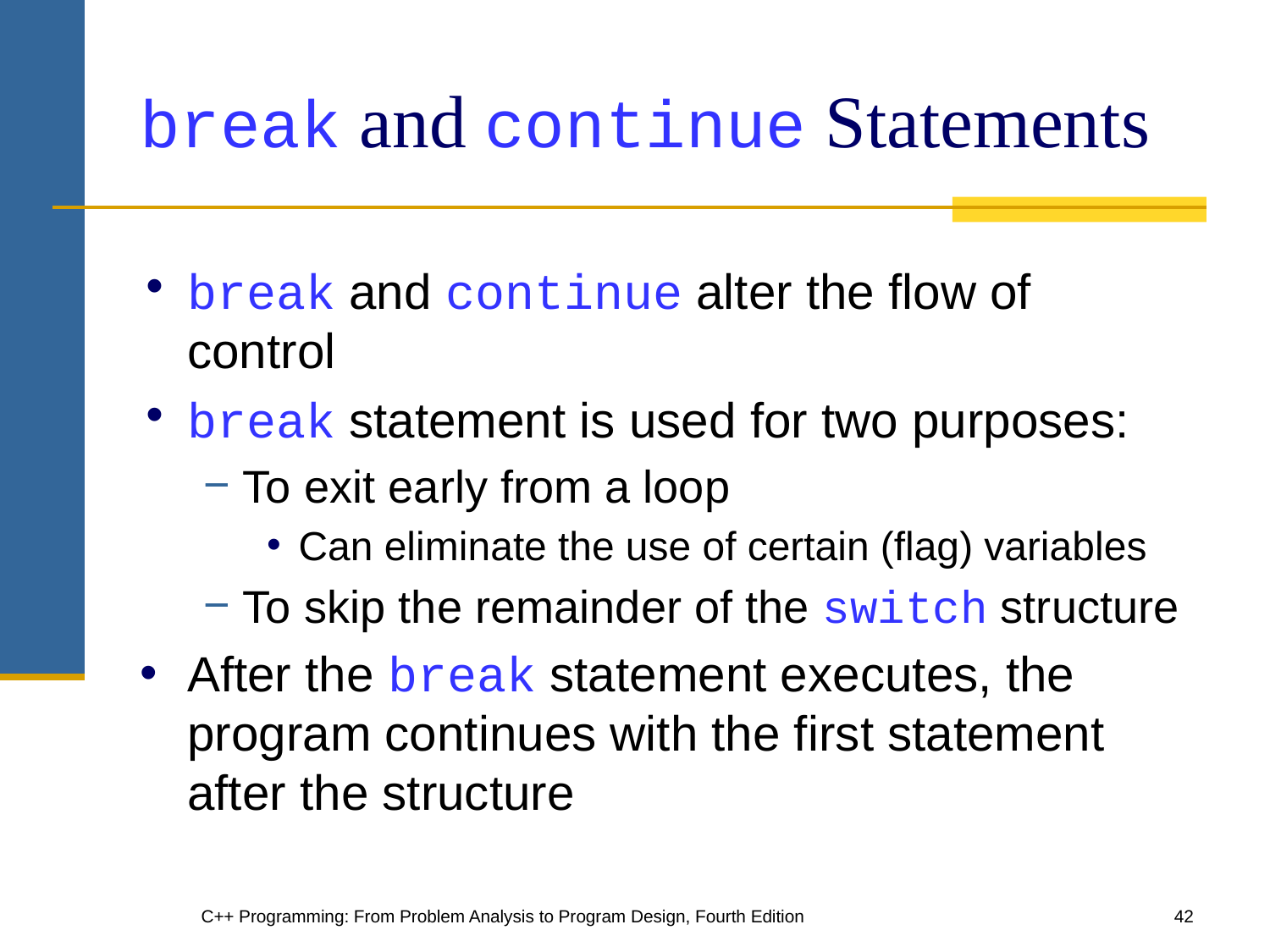

# break and continue Statements
break and continue alter the flow of control
break statement is used for two purposes:
To exit early from a loop
Can eliminate the use of certain (flag) variables
To skip the remainder of the switch structure
After the break statement executes, the program continues with the first statement after the structure
C++ Programming: From Problem Analysis to Program Design, Fourth Edition
42